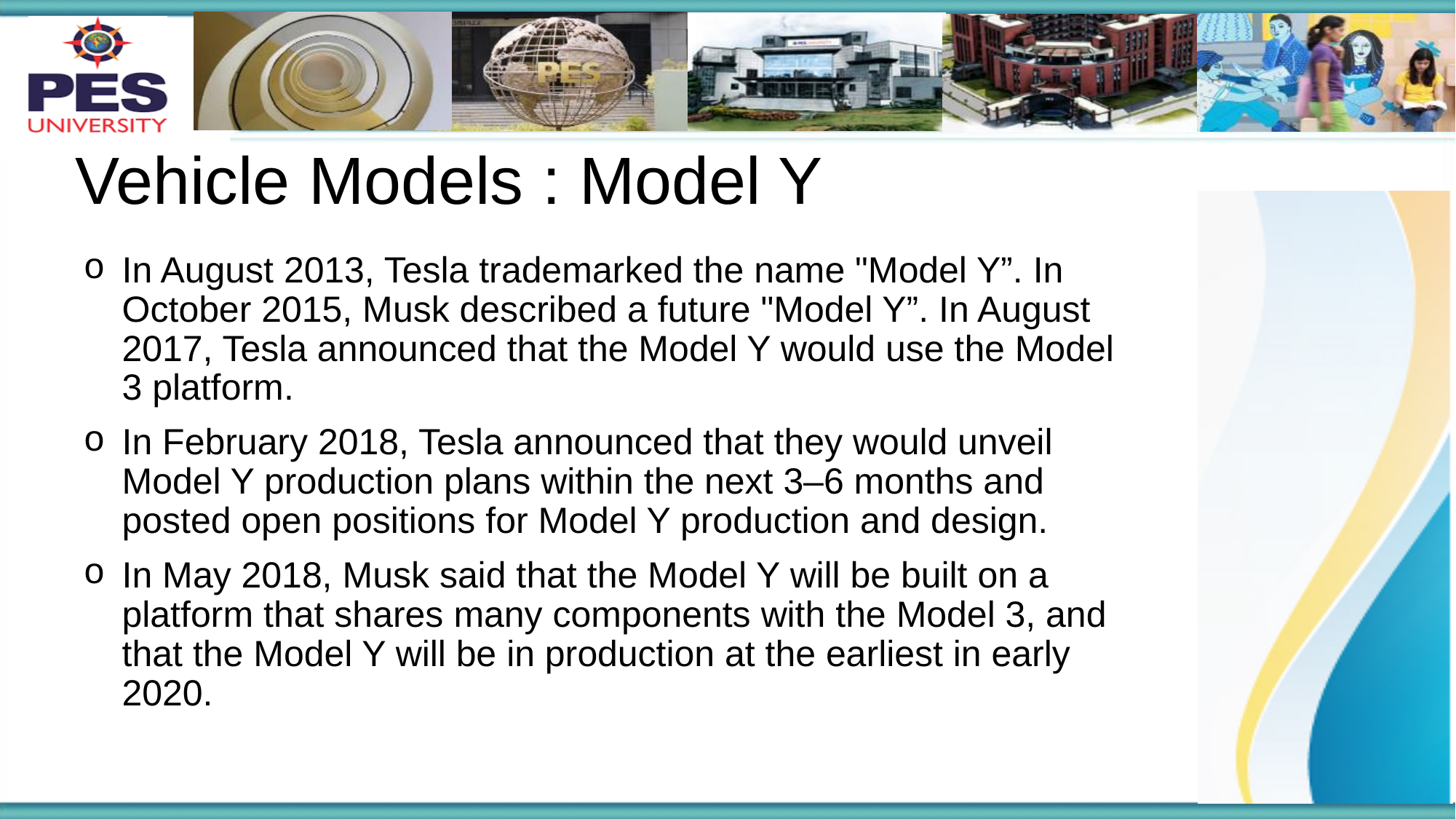

# Vehicle Models : Model Y
In August 2013, Tesla trademarked the name "Model Y”. In October 2015, Musk described a future "Model Y”. In August 2017, Tesla announced that the Model Y would use the Model 3 platform.
In February 2018, Tesla announced that they would unveil Model Y production plans within the next 3–6 months and posted open positions for Model Y production and design.
In May 2018, Musk said that the Model Y will be built on a platform that shares many components with the Model 3, and that the Model Y will be in production at the earliest in early 2020.